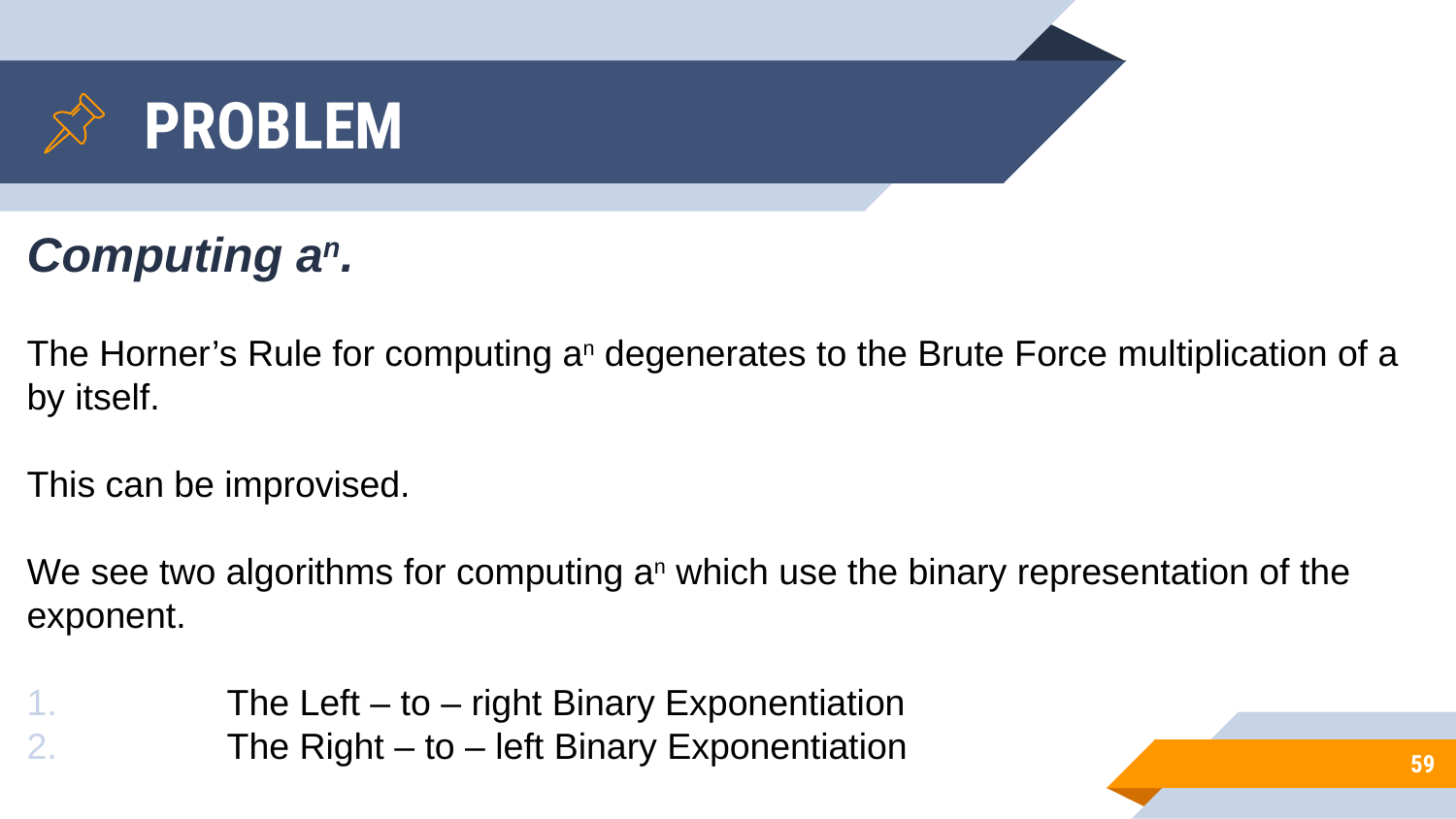

# PROBLEM

Computing an.

The Horner’s Rule for computing an degenerates to the Brute Force multiplication of a by itself.

This can be improvised.

We see two algorithms for computing an which use the binary representation of the exponent.

	The Left – to – right Binary Exponentiation
	The Right – to – left Binary Exponentiation

59